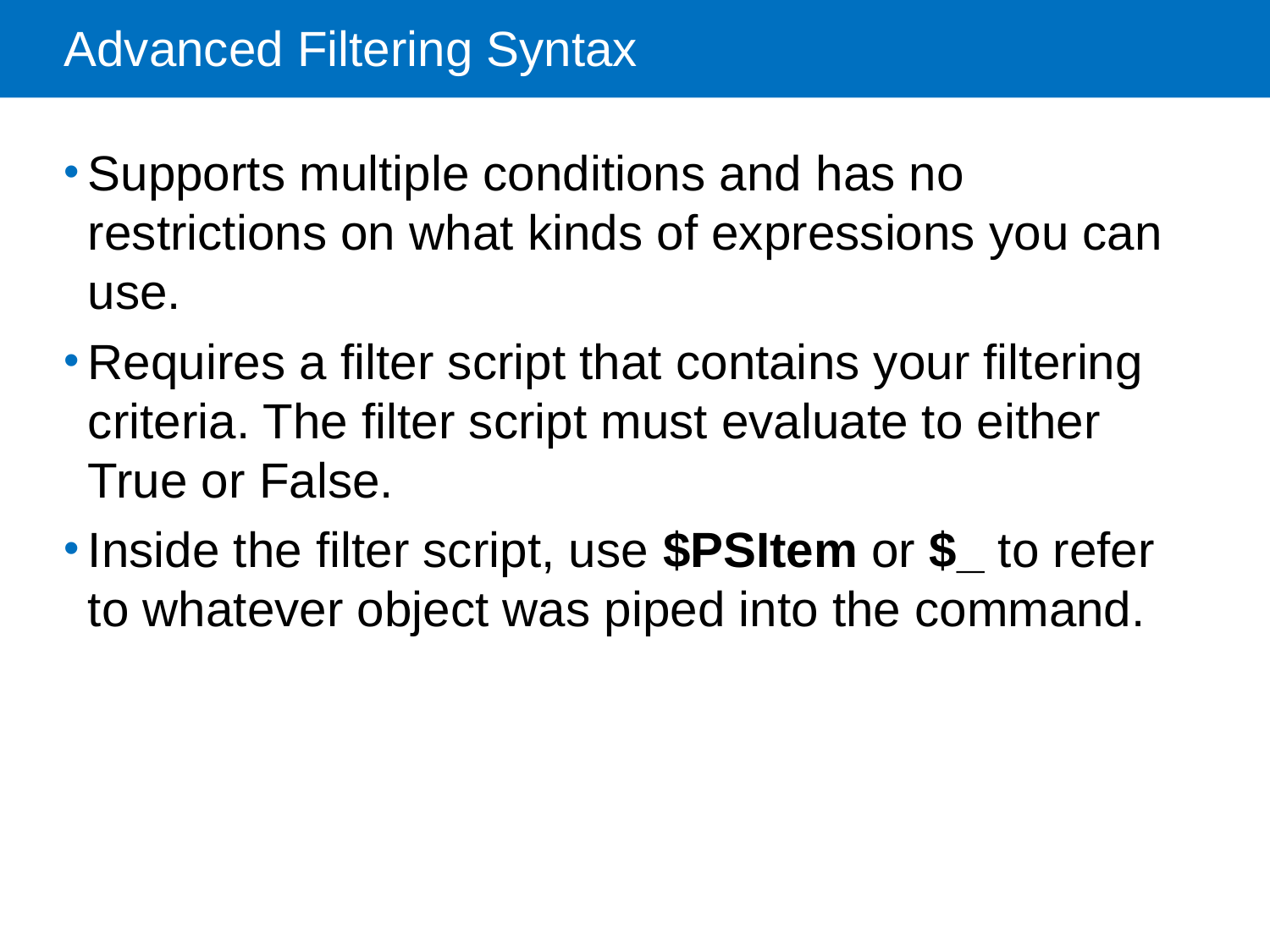

# Advanced Filtering Syntax
Supports multiple conditions and has no restrictions on what kinds of expressions you can use.
Requires a filter script that contains your filtering criteria. The filter script must evaluate to either True or False.
Inside the filter script, use $PSItem or $_ to refer to whatever object was piped into the command.